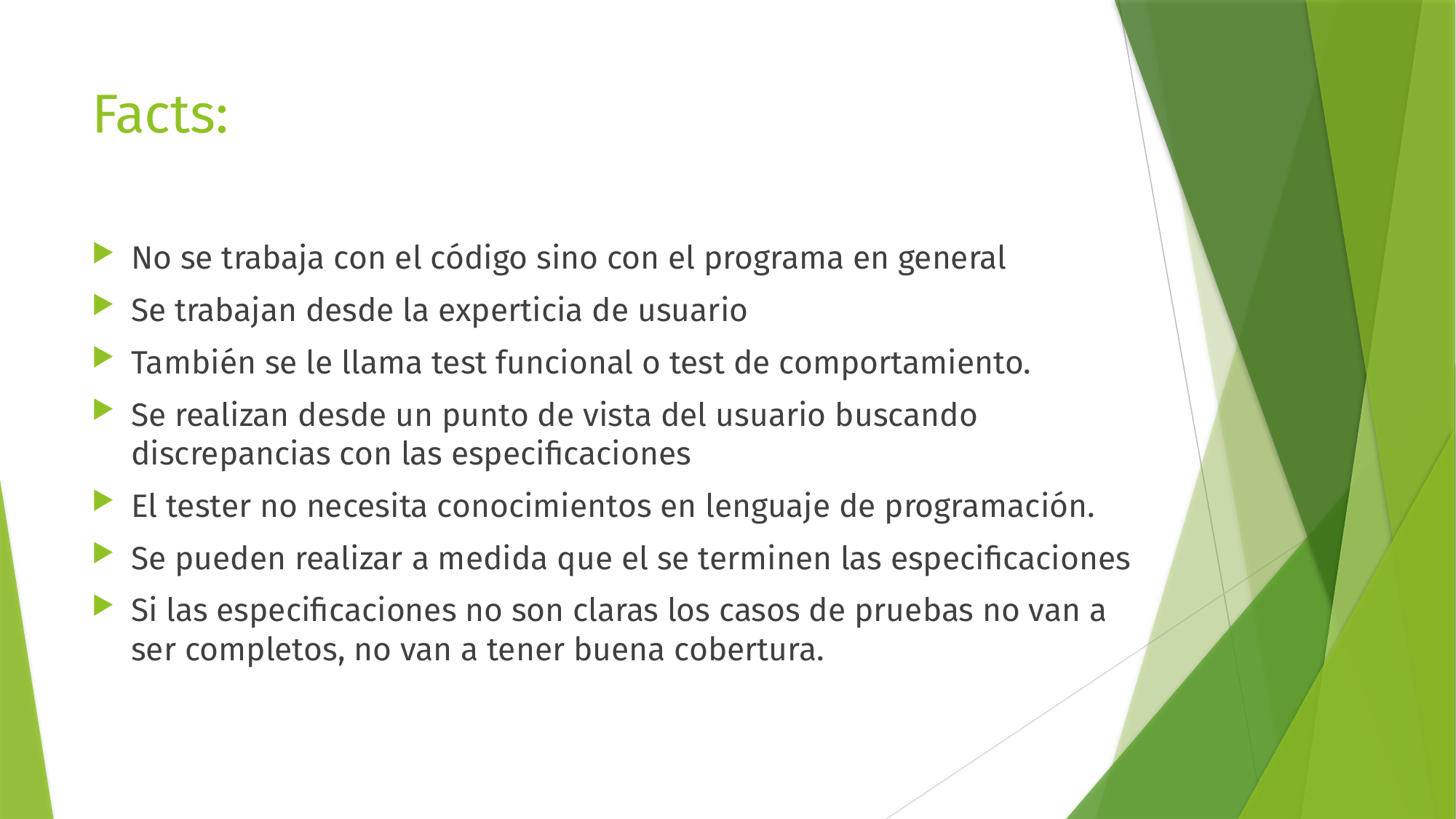

# Facts:
No se trabaja con el código sino con el programa en general
Se trabajan desde la experticia de usuario
También se le llama test funcional o test de comportamiento.
Se realizan desde un punto de vista del usuario buscando discrepancias con las especificaciones
El tester no necesita conocimientos en lenguaje de programación.
Se pueden realizar a medida que el se terminen las especificaciones
Si las especificaciones no son claras los casos de pruebas no van a ser completos, no van a tener buena cobertura.